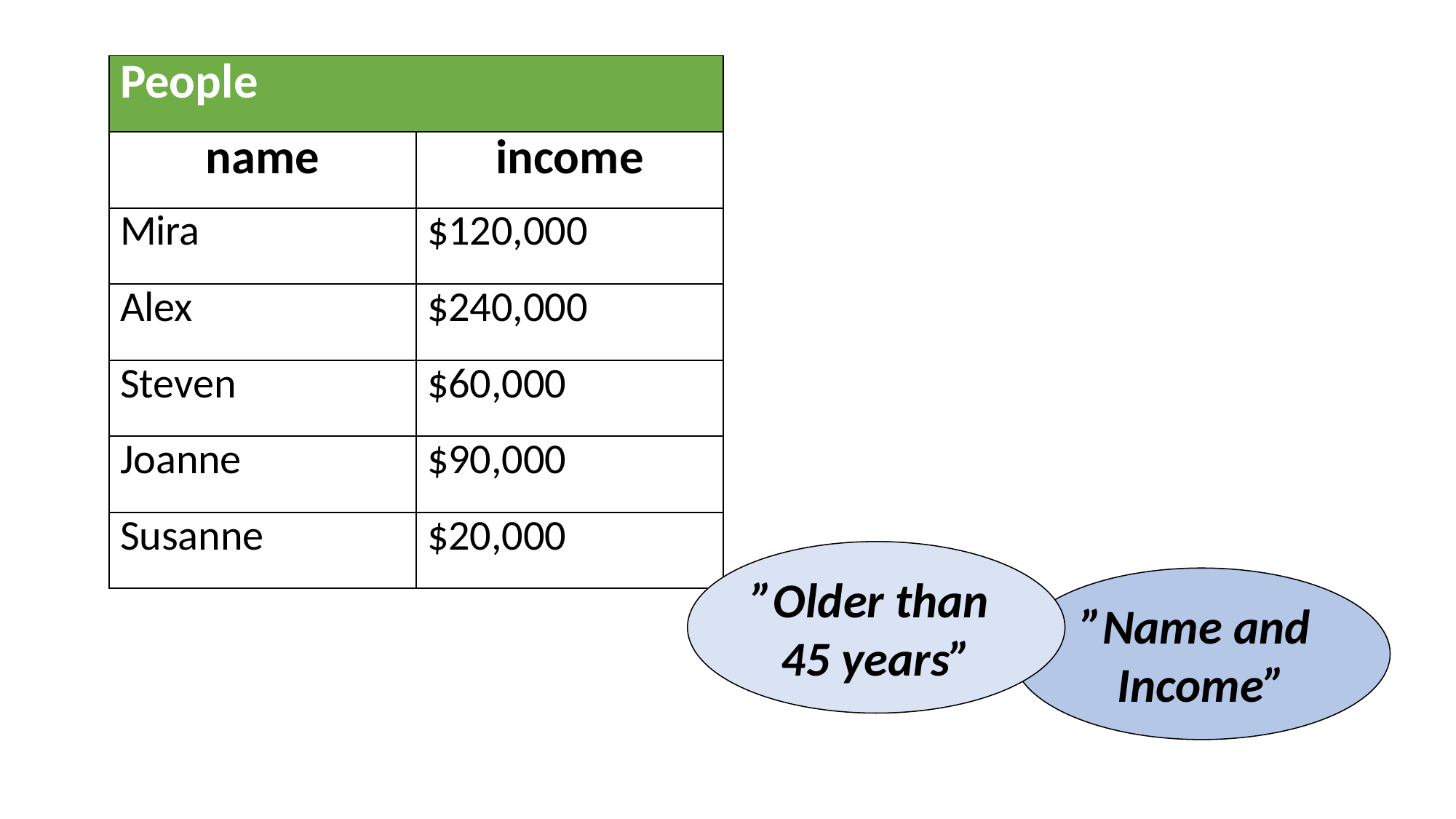

| People |  |
| --- | --- |
| name | income |
| Mira | $120,000 |
| Alex | $240,000 |
| Steven | $60,000 |
| Joanne | $90,000 |
| Susanne | $20,000 |
”Older than
45 years”
”Name and
Income”